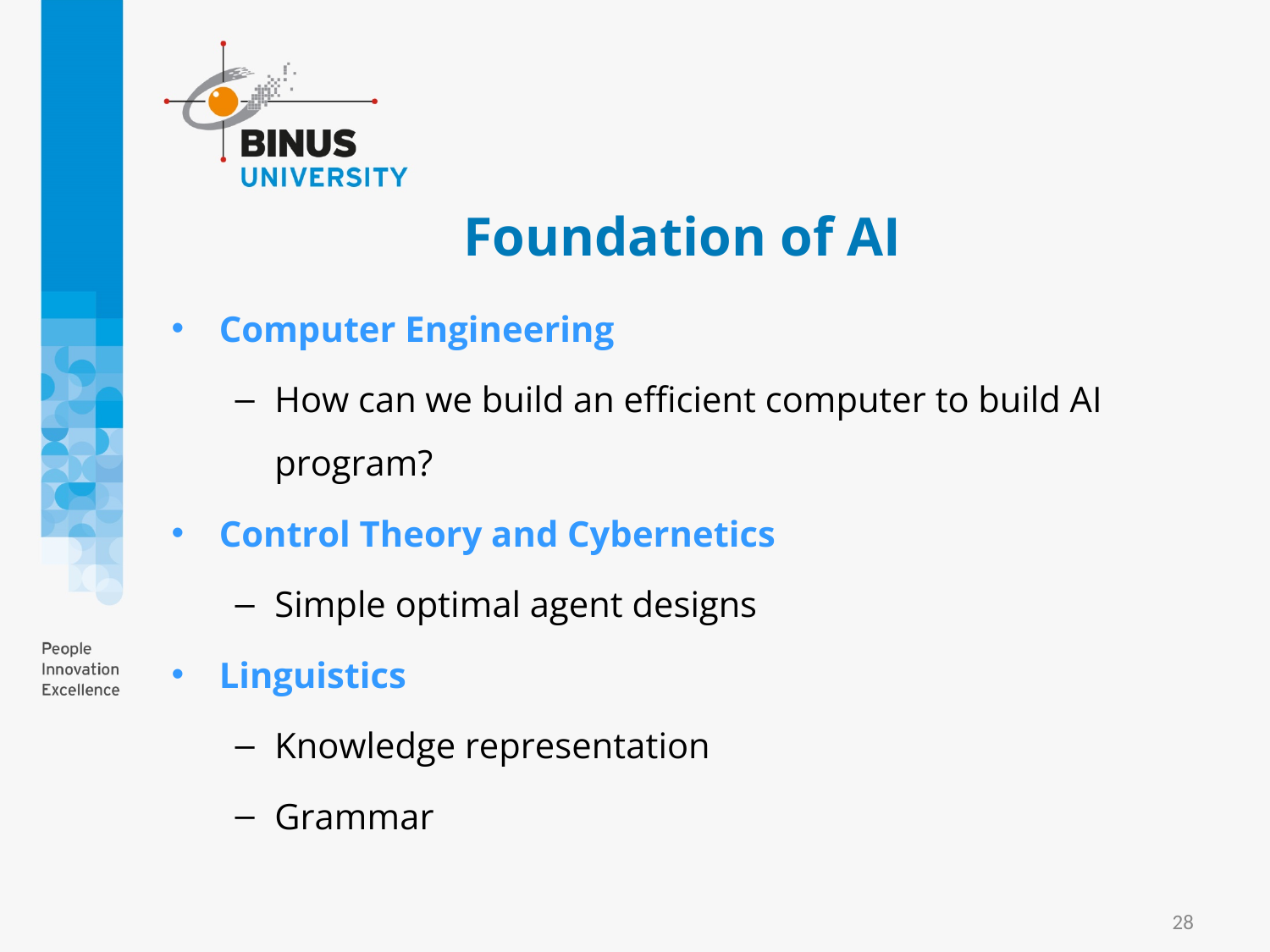

# Foundation of AI
Computer Engineering
How can we build an efficient computer to build AI program?
Control Theory and Cybernetics
Simple optimal agent designs
Linguistics
Knowledge representation
Grammar
28